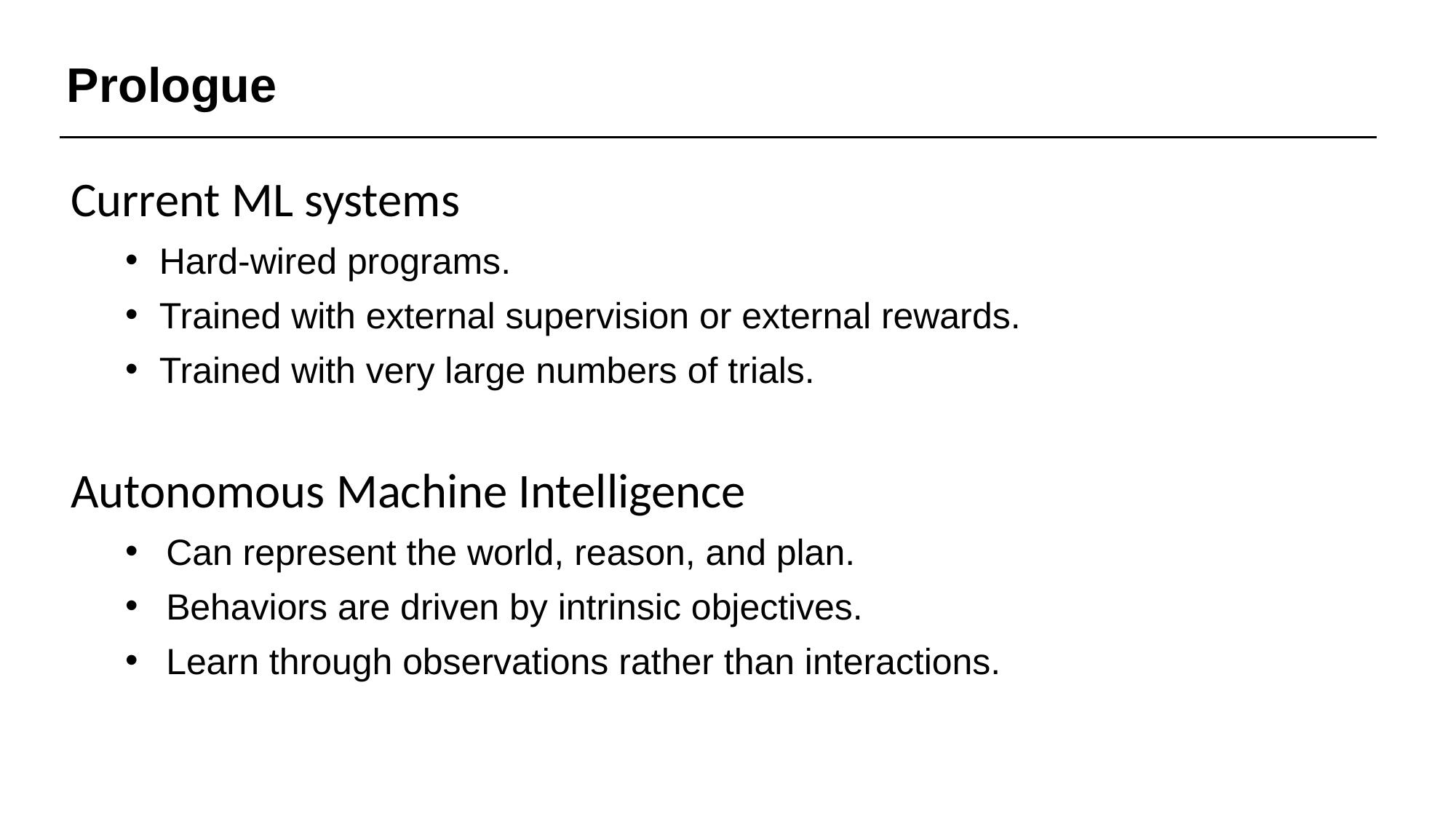

Prologue
Current ML systems
Hard-wired programs.
Trained with external supervision or external rewards.
Trained with very large numbers of trials.

Autonomous Machine Intelligence
Can represent the world, reason, and plan.
Behaviors are driven by intrinsic objectives.
Learn through observations rather than interactions.